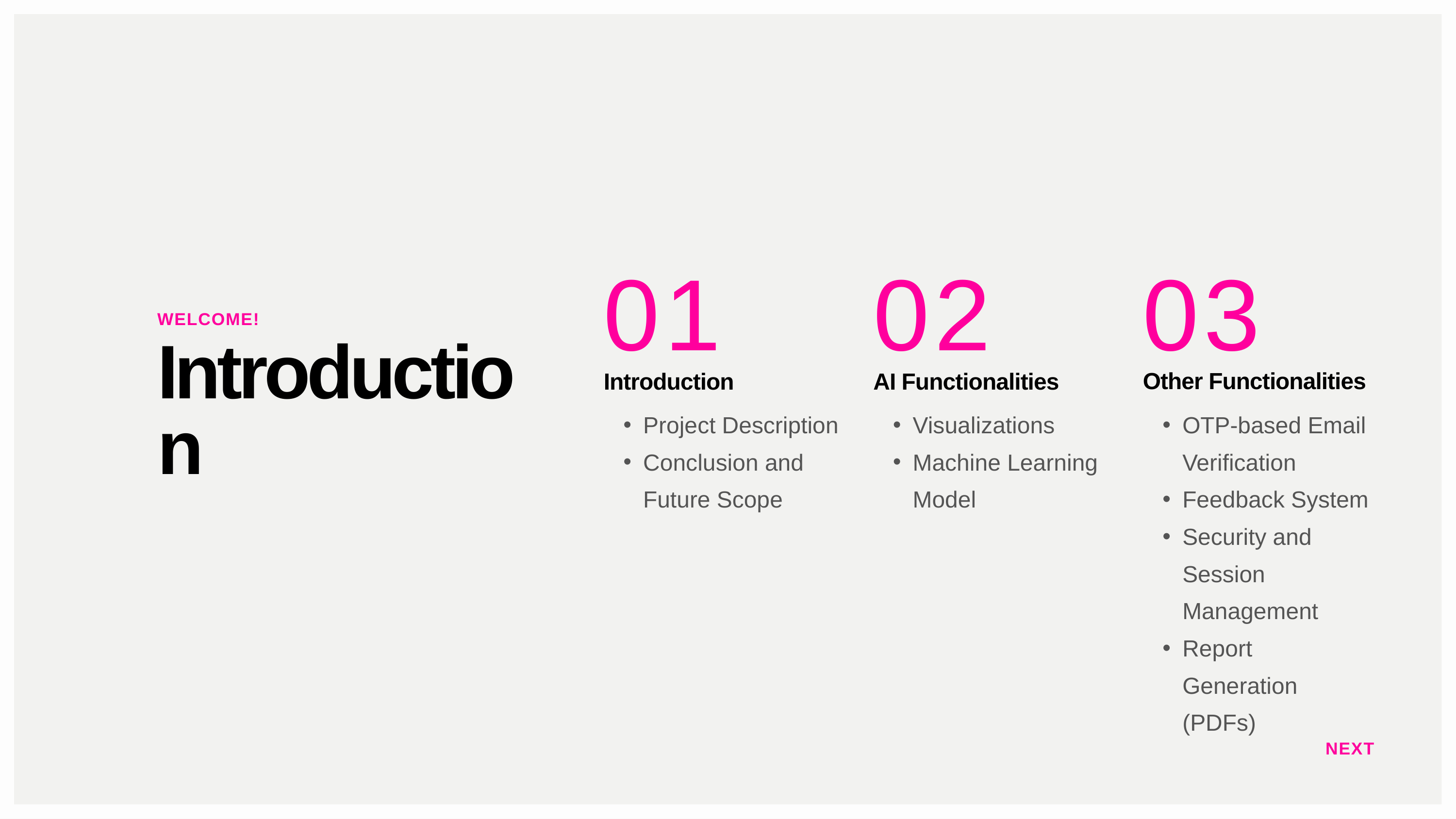

01
02
03
WELCOME!
Introduction
Other Functionalities
Introduction
AI Functionalities
Project Description
Conclusion and Future Scope
Visualizations
Machine Learning Model
OTP-based Email Verification
Feedback System
Security and Session Management
Report Generation (PDFs)
NEXT